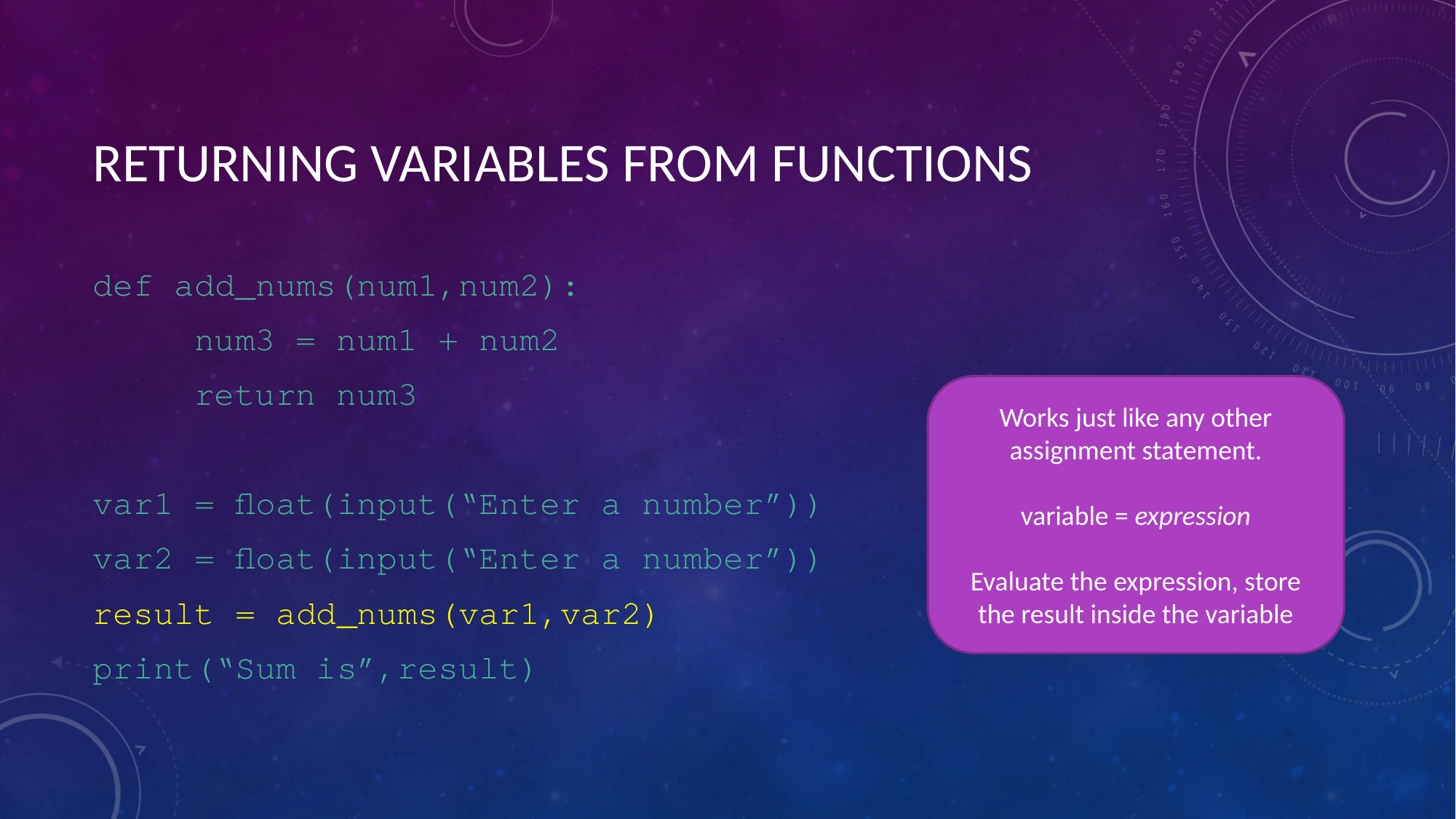

# Returning variables from functions
def add_nums(num1,num2):
	num3 = num1 + num2
	return num3

var1 = float(input(“Enter a number”))
var2 = float(input(“Enter a number”))
result = add_nums(var1,var2)
print(“Sum is”,result)
Works just like any other assignment statement.

variable = expression

Evaluate the expression, store the result inside the variable